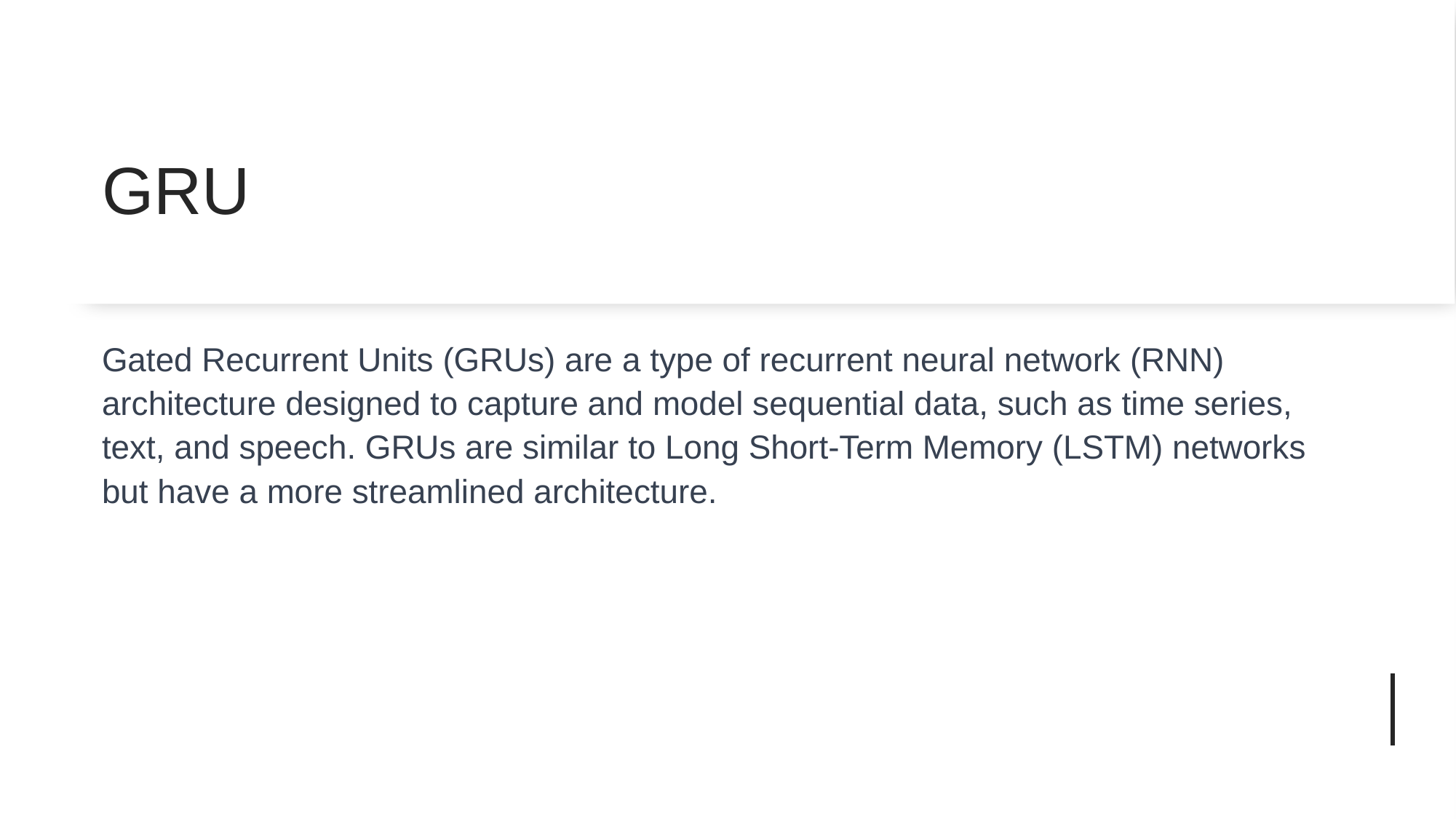

# GRU
Gated Recurrent Units (GRUs) are a type of recurrent neural network (RNN) architecture designed to capture and model sequential data, such as time series, text, and speech. GRUs are similar to Long Short-Term Memory (LSTM) networks but have a more streamlined architecture.